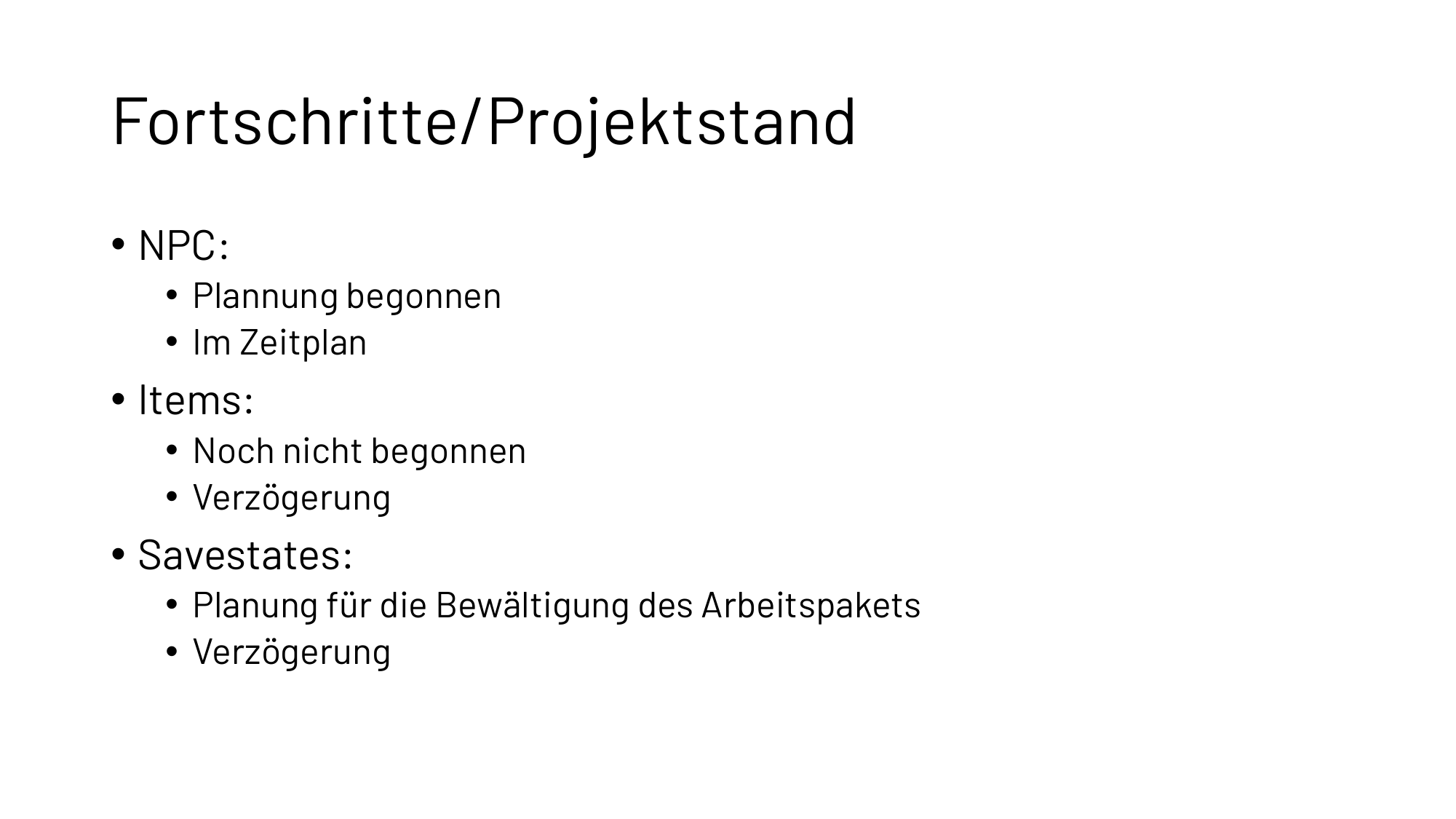

# Fortschritte/Projektstand
NPC:
Plannung begonnen
Im Zeitplan
Items:
Noch nicht begonnen
Verzögerung
Savestates:
Planung für die Bewältigung des Arbeitspakets
Verzögerung